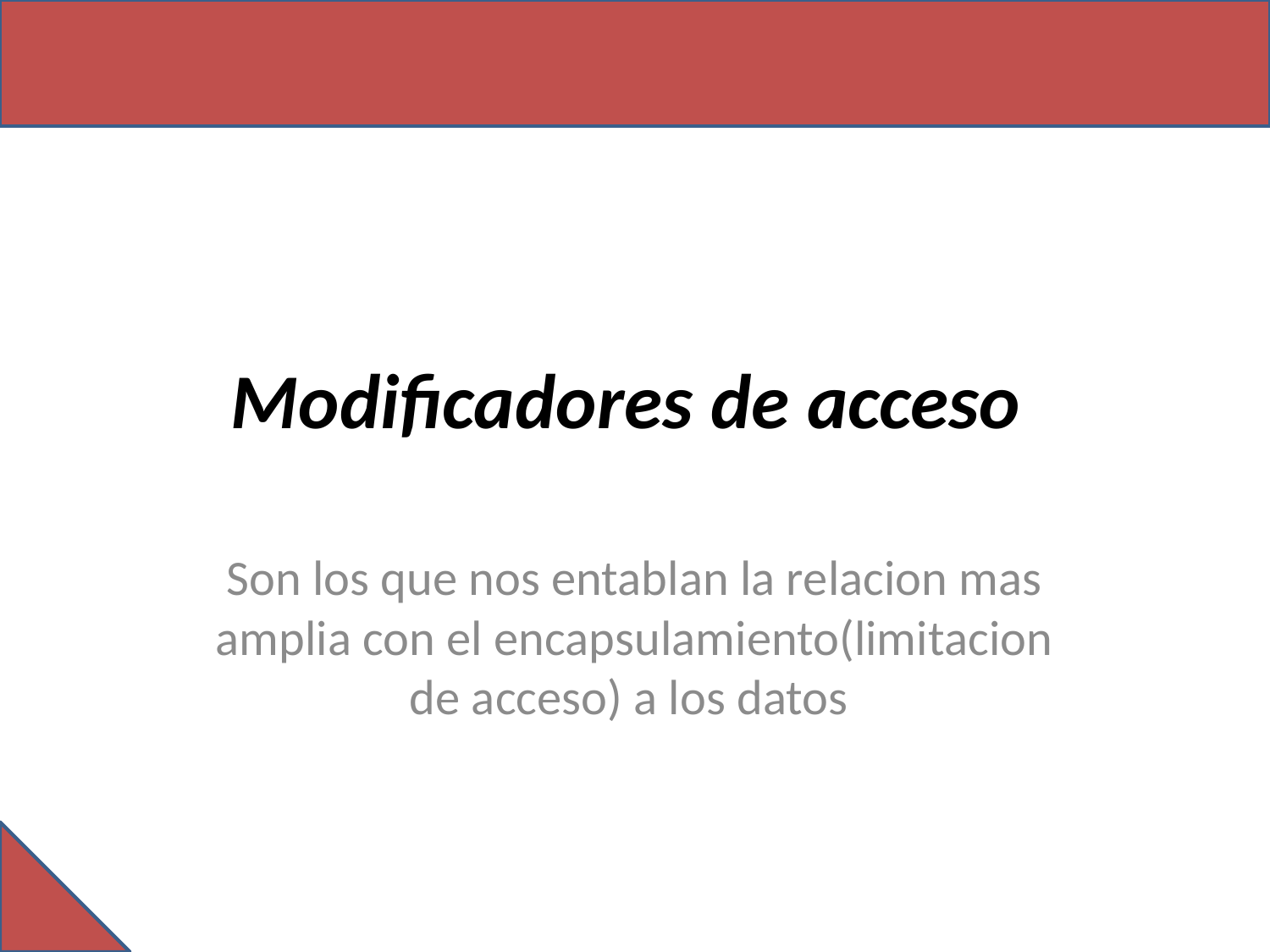

# Modificadores de acceso
Son los que nos entablan la relacion mas amplia con el encapsulamiento(limitacion de acceso) a los datos